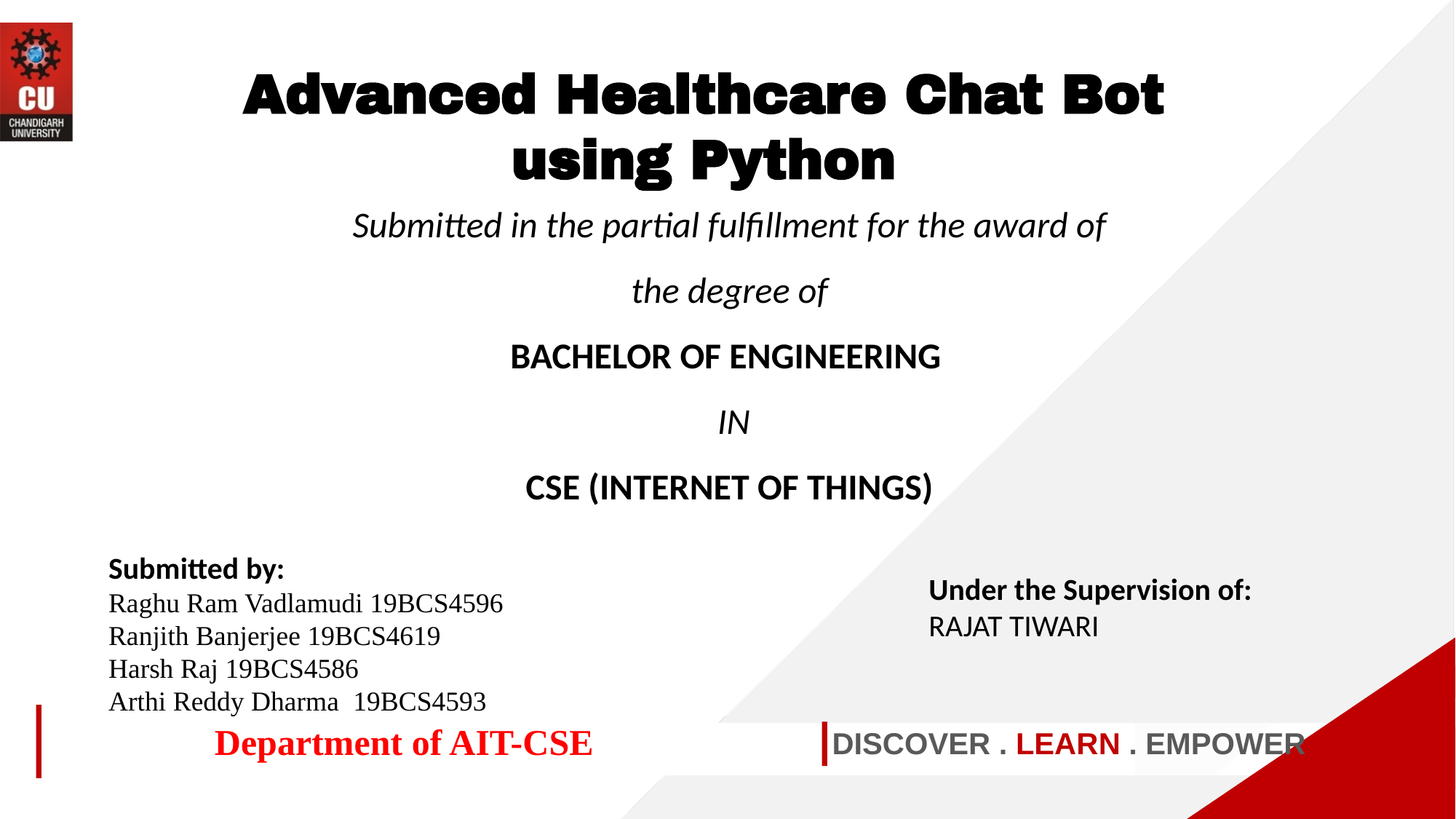

Advanced Healthcare Chat Bot using Python
Submitted in the partial fulfillment for the award of the degree of
BACHELOR OF ENGINEERING
 IN
CSE (INTERNET OF THINGS)
Submitted by:
Raghu Ram Vadlamudi 19BCS4596
Ranjith Banjerjee 19BCS4619
Harsh Raj 19BCS4586
Arthi Reddy Dharma  19BCS4593
Under the Supervision of:
RAJAT TIWARI

Department of AIT-CSE
DISCOVER . LEARN . EMPOWER

1